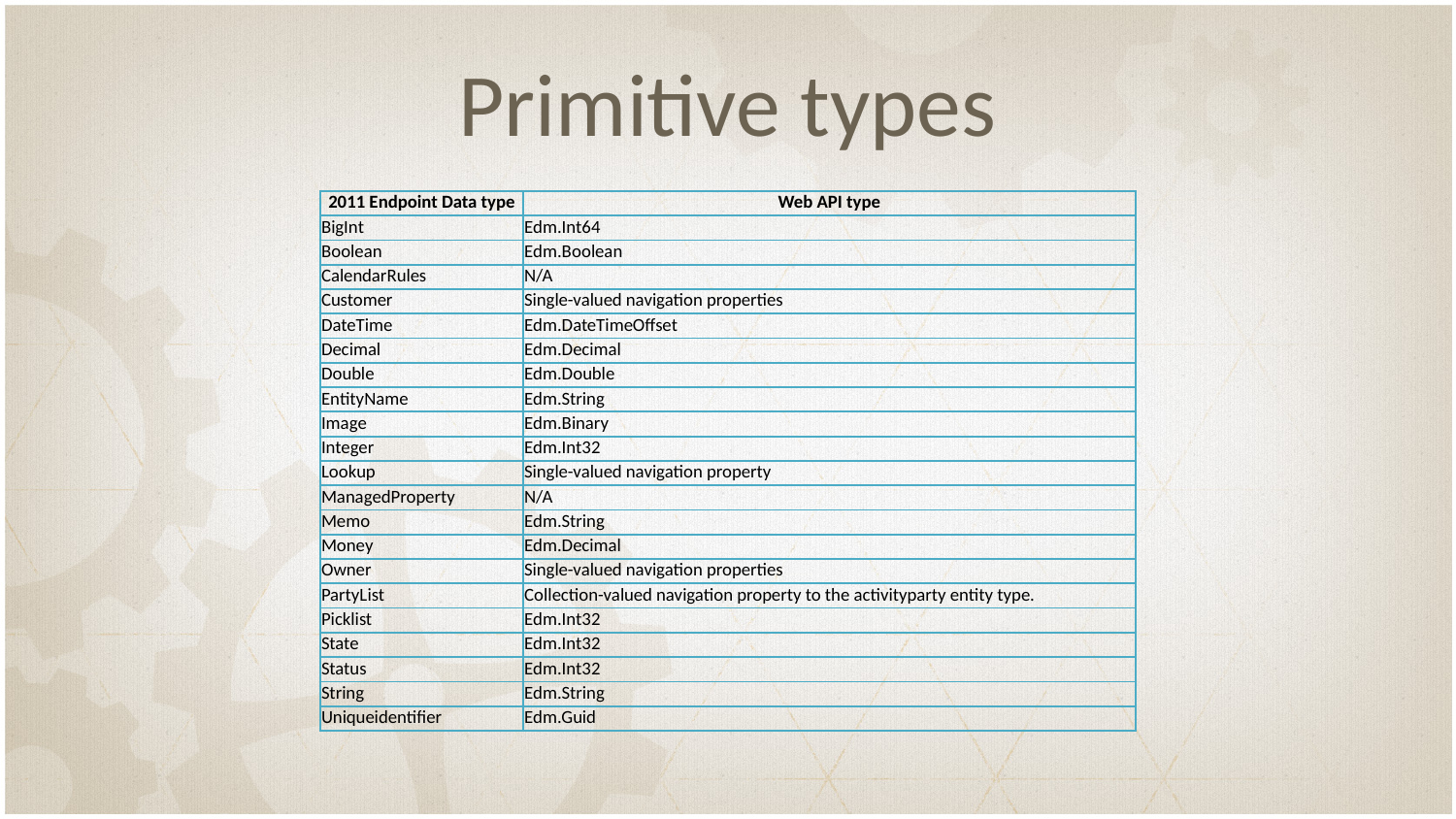

# Primitive types
| 2011 Endpoint Data type | Web API type |
| --- | --- |
| BigInt | Edm.Int64 |
| Boolean | Edm.Boolean |
| CalendarRules | N/A |
| Customer | Single-valued navigation properties |
| DateTime | Edm.DateTimeOffset |
| Decimal | Edm.Decimal |
| Double | Edm.Double |
| EntityName | Edm.String |
| Image | Edm.Binary |
| Integer | Edm.Int32 |
| Lookup | Single-valued navigation property |
| ManagedProperty | N/A |
| Memo | Edm.String |
| Money | Edm.Decimal |
| Owner | Single-valued navigation properties |
| PartyList | Collection-valued navigation property to the activityparty entity type. |
| Picklist | Edm.Int32 |
| State | Edm.Int32 |
| Status | Edm.Int32 |
| String | Edm.String |
| Uniqueidentifier | Edm.Guid |